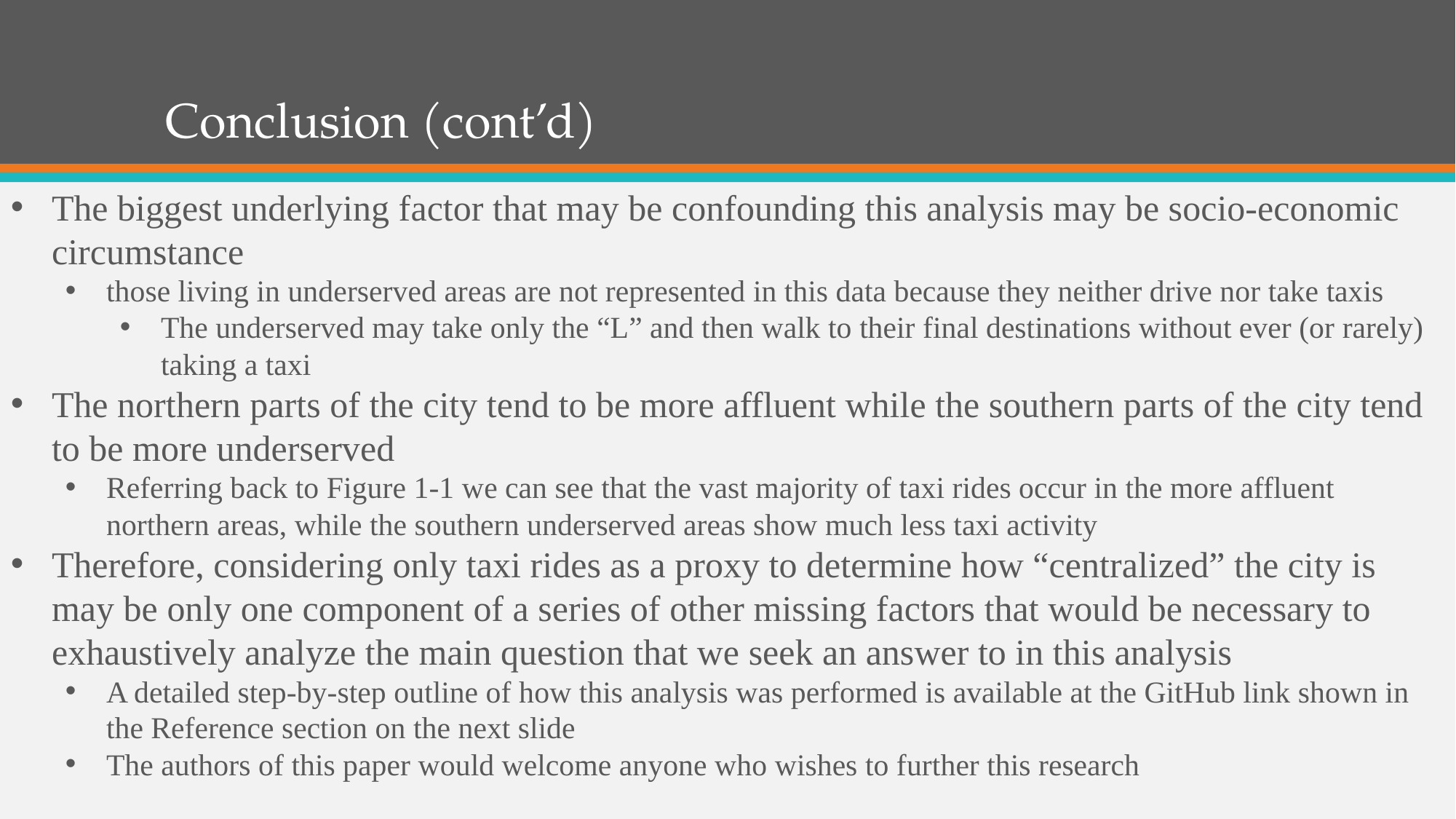

# Conclusion (cont’d)
The biggest underlying factor that may be confounding this analysis may be socio-economic circumstance
those living in underserved areas are not represented in this data because they neither drive nor take taxis
The underserved may take only the “L” and then walk to their final destinations without ever (or rarely) taking a taxi
The northern parts of the city tend to be more affluent while the southern parts of the city tend to be more underserved
Referring back to Figure 1-1 we can see that the vast majority of taxi rides occur in the more affluent northern areas, while the southern underserved areas show much less taxi activity
Therefore, considering only taxi rides as a proxy to determine how “centralized” the city is may be only one component of a series of other missing factors that would be necessary to exhaustively analyze the main question that we seek an answer to in this analysis
A detailed step-by-step outline of how this analysis was performed is available at the GitHub link shown in the Reference section on the next slide
The authors of this paper would welcome anyone who wishes to further this research